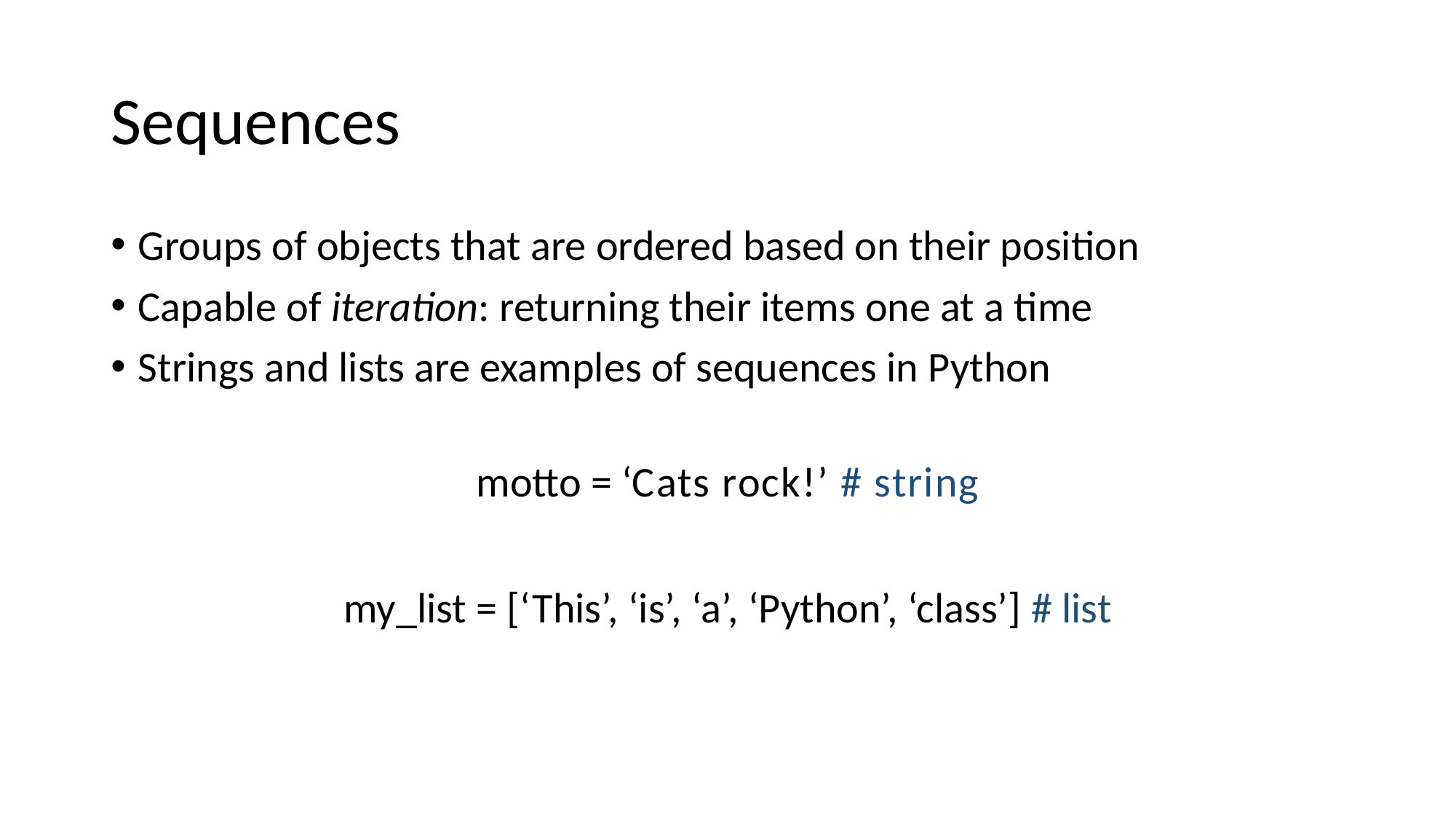

# Sequences
Groups of objects that are ordered based on their position
Capable of iteration: returning their items one at a time
Strings and lists are examples of sequences in Python
motto = ‘Cats rock!’ # string
my_list = [‘This’, ‘is’, ‘a’, ‘Python’, ‘class’] # list